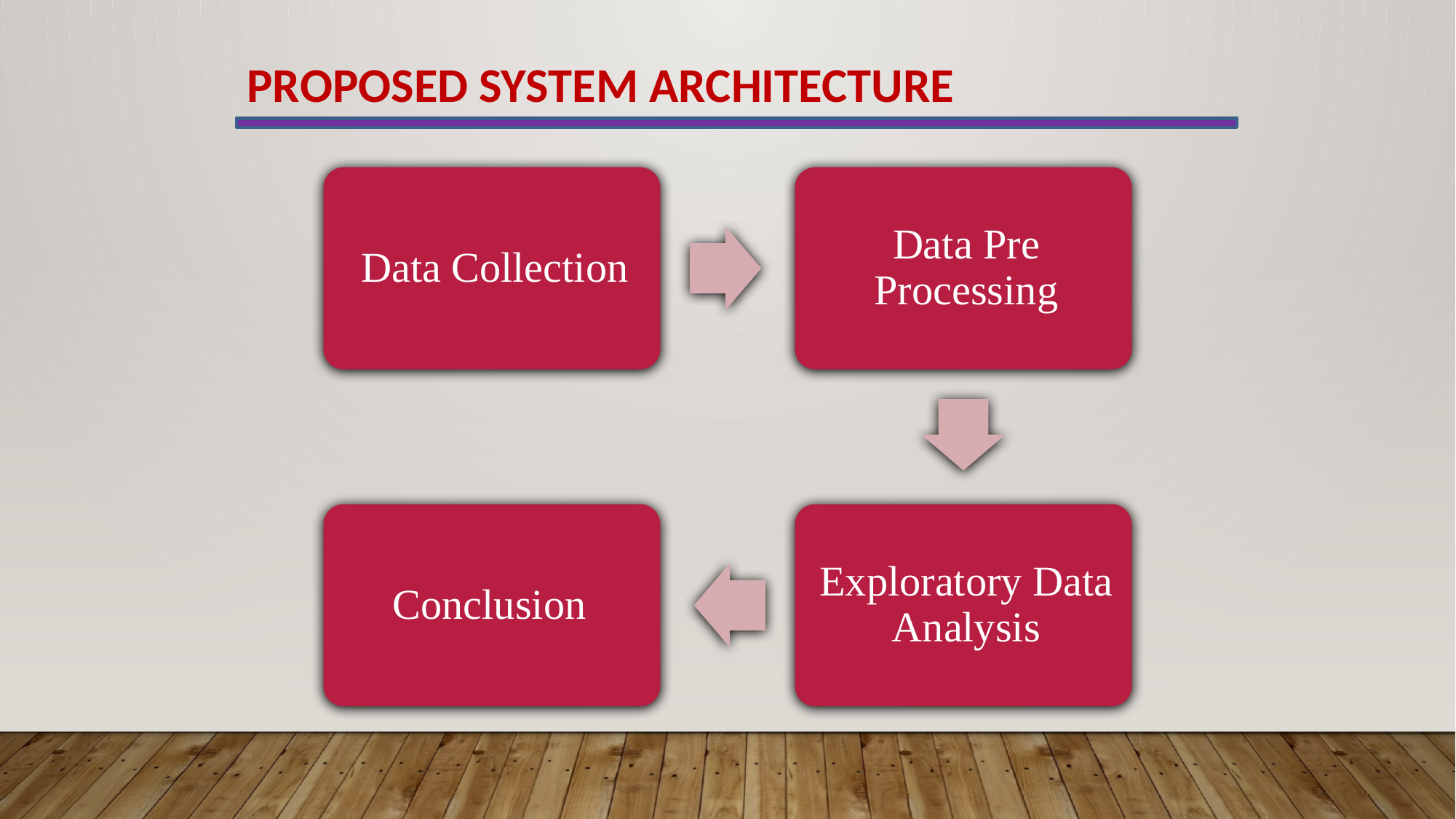

PROPOSED SYSTEM ARCHITECTURE

Data Collection

Data Pre Processing

Exploratory Data Analysis

Conclusion